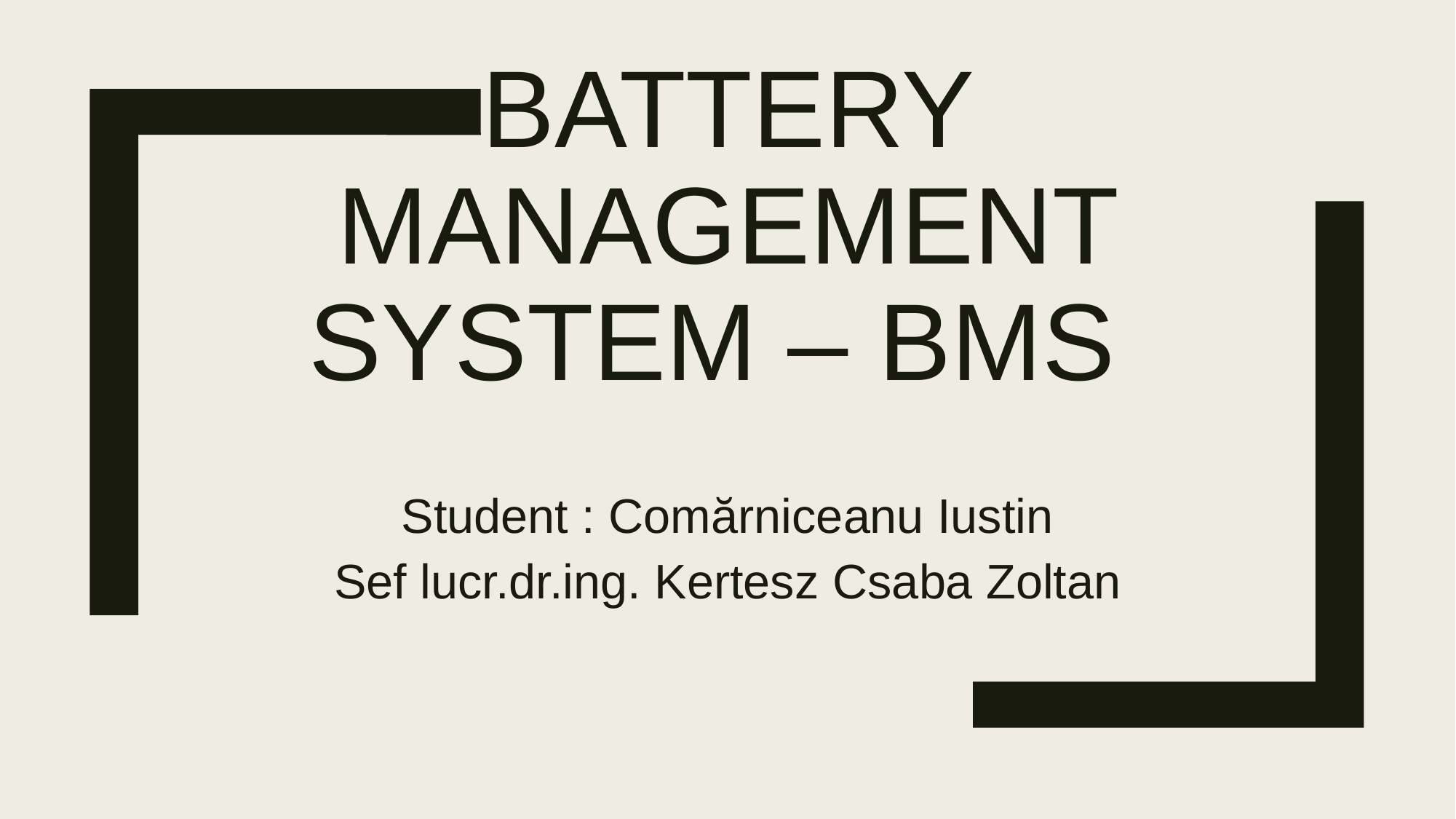

# Battery Management System – BMS
Student : Comărniceanu Iustin
Sef lucr.dr.ing. Kertesz Csaba Zoltan